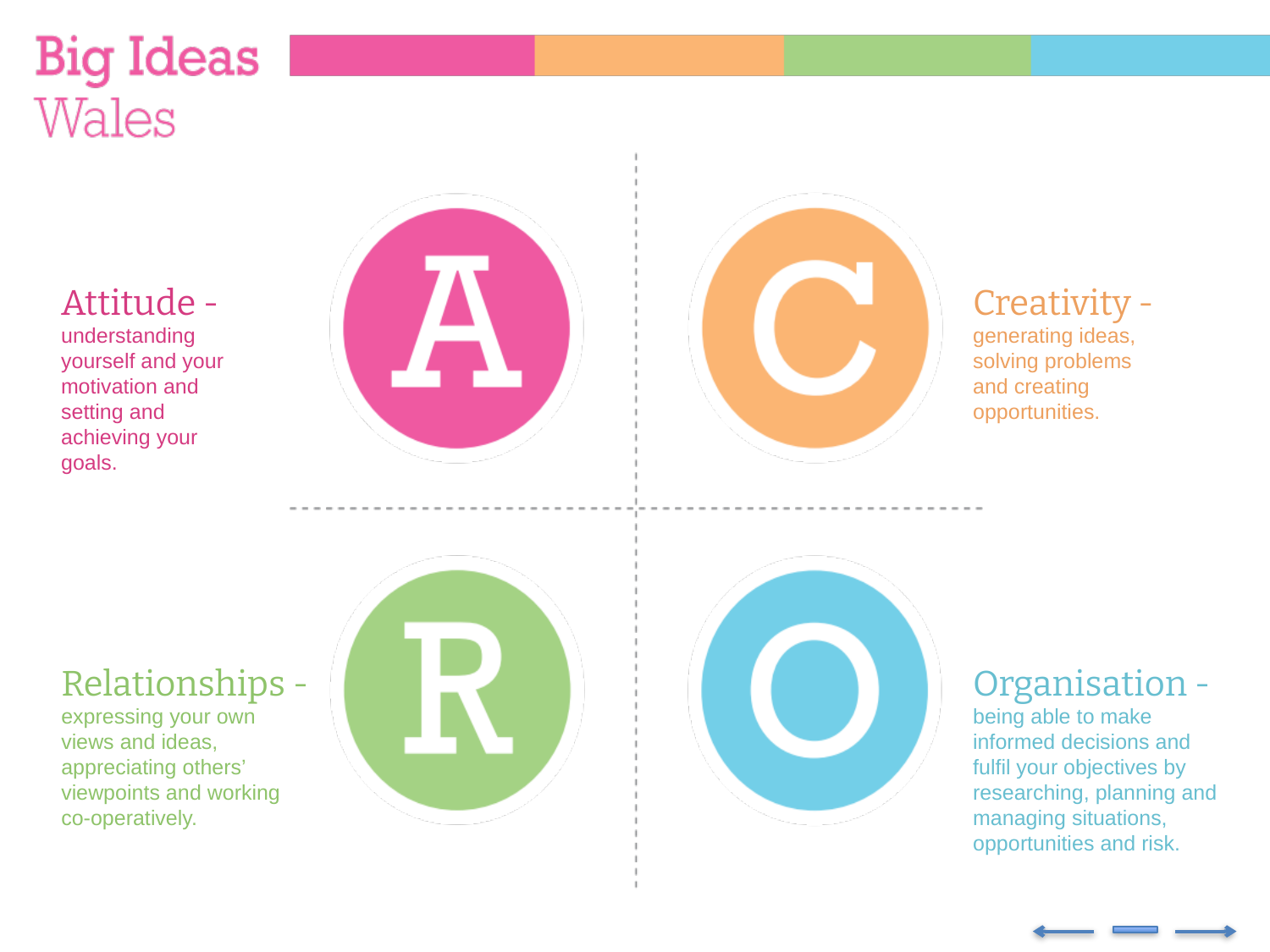

Attitude -
understanding yourself and your motivation and setting and achieving your goals.
Creativity -
generating ideas, solving problems and creating opportunities.
Relationships -
expressing your own views and ideas, appreciating others’ viewpoints and working co-operatively.
Organisation -
being able to make  informed decisions and fulfil your objectives by researching, planning and managing situations, opportunities and risk.